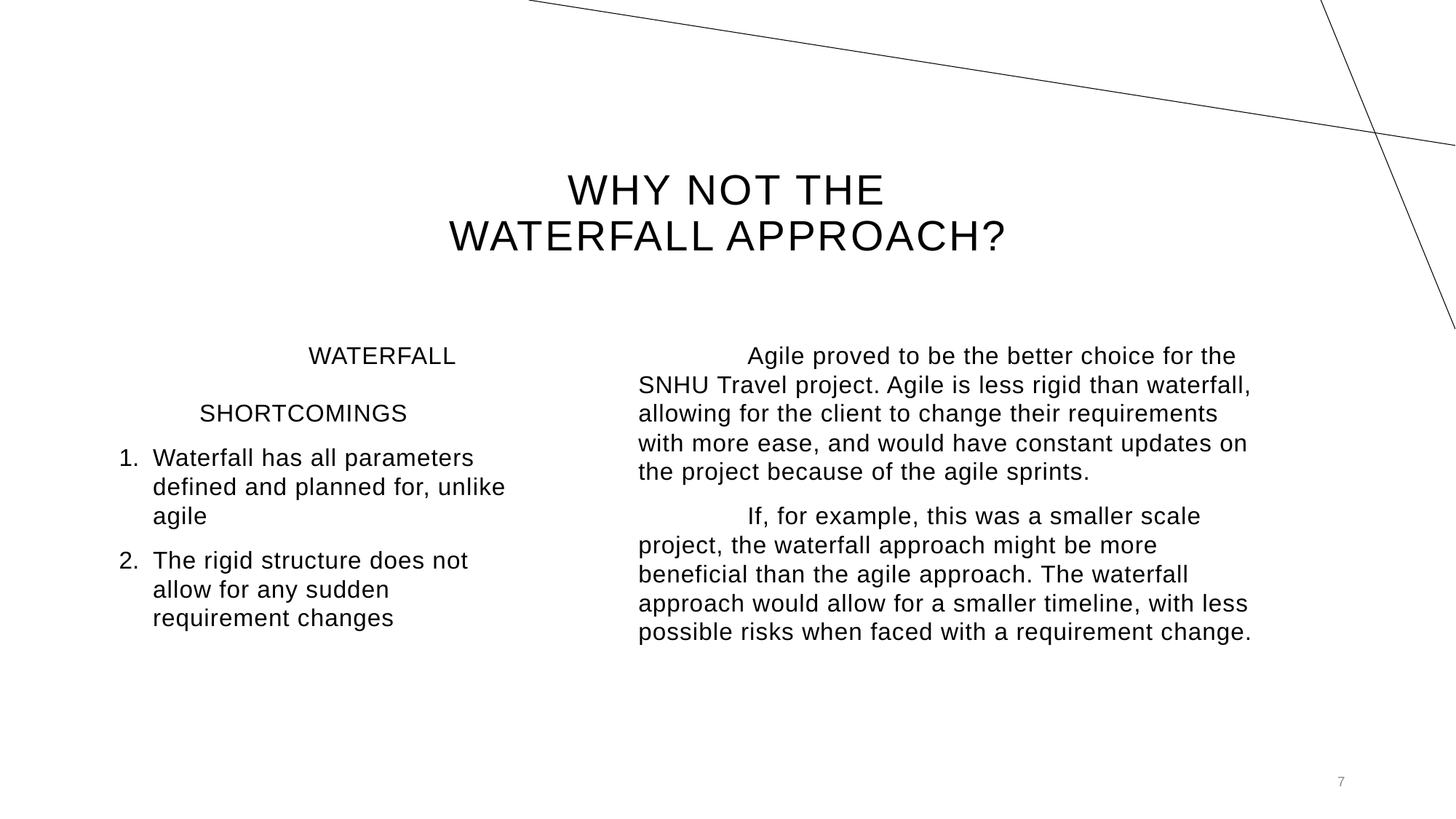

# Why not the waterfall approach?
	WATERFALL 	SHORTCOMINGS
Waterfall has all parameters defined and planned for, unlike agile
The rigid structure does not allow for any sudden requirement changes

	Agile proved to be the better choice for the SNHU Travel project. Agile is less rigid than waterfall, allowing for the client to change their requirements with more ease, and would have constant updates on the project because of the agile sprints.
	If, for example, this was a smaller scale project, the waterfall approach might be more beneficial than the agile approach. The waterfall approach would allow for a smaller timeline, with less possible risks when faced with a requirement change.
7